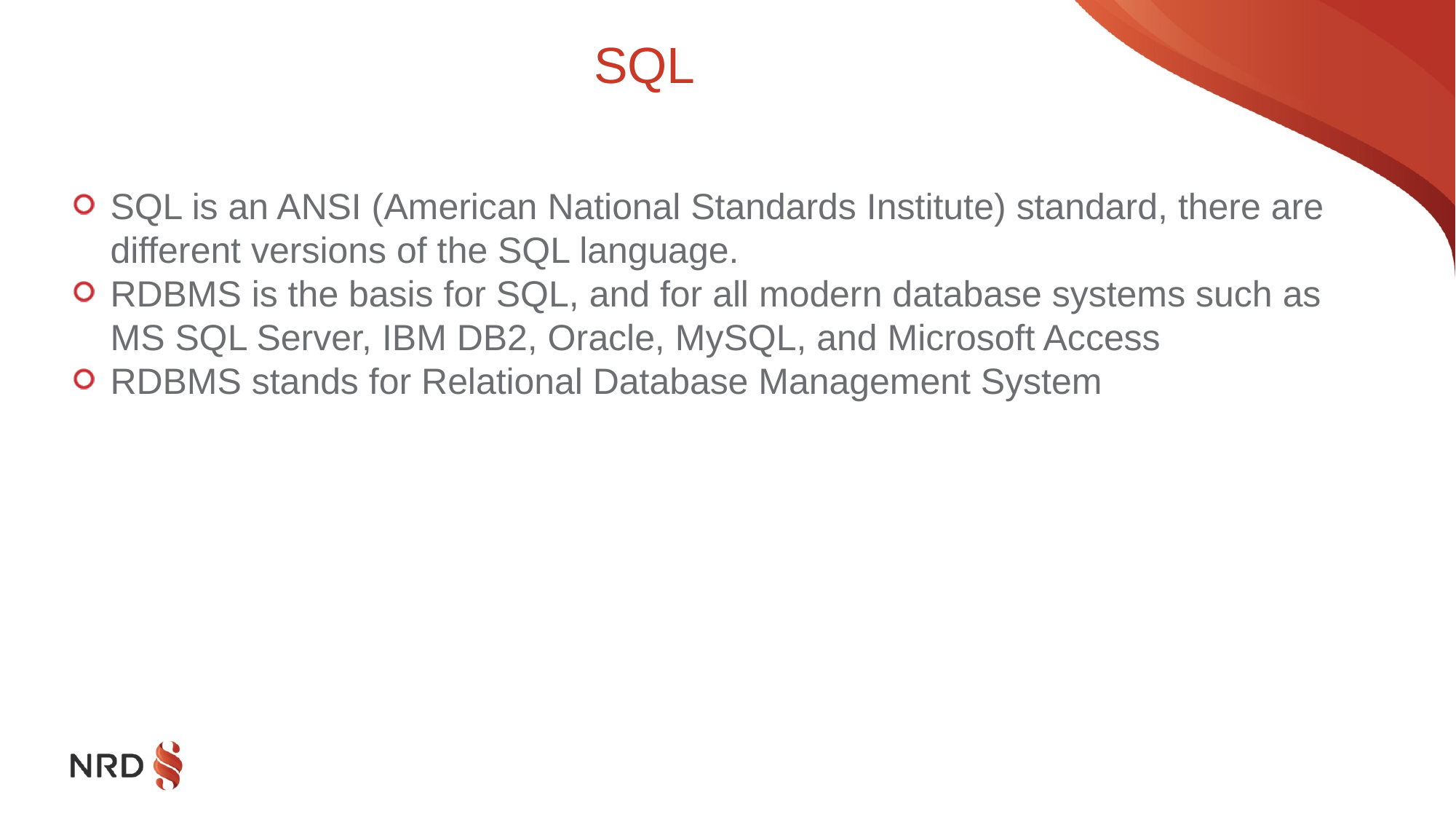

# SQL
SQL is an ANSI (American National Standards Institute) standard, there are different versions of the SQL language.
RDBMS is the basis for SQL, and for all modern database systems such as MS SQL Server, IBM DB2, Oracle, MySQL, and Microsoft Access
RDBMS stands for Relational Database Management System